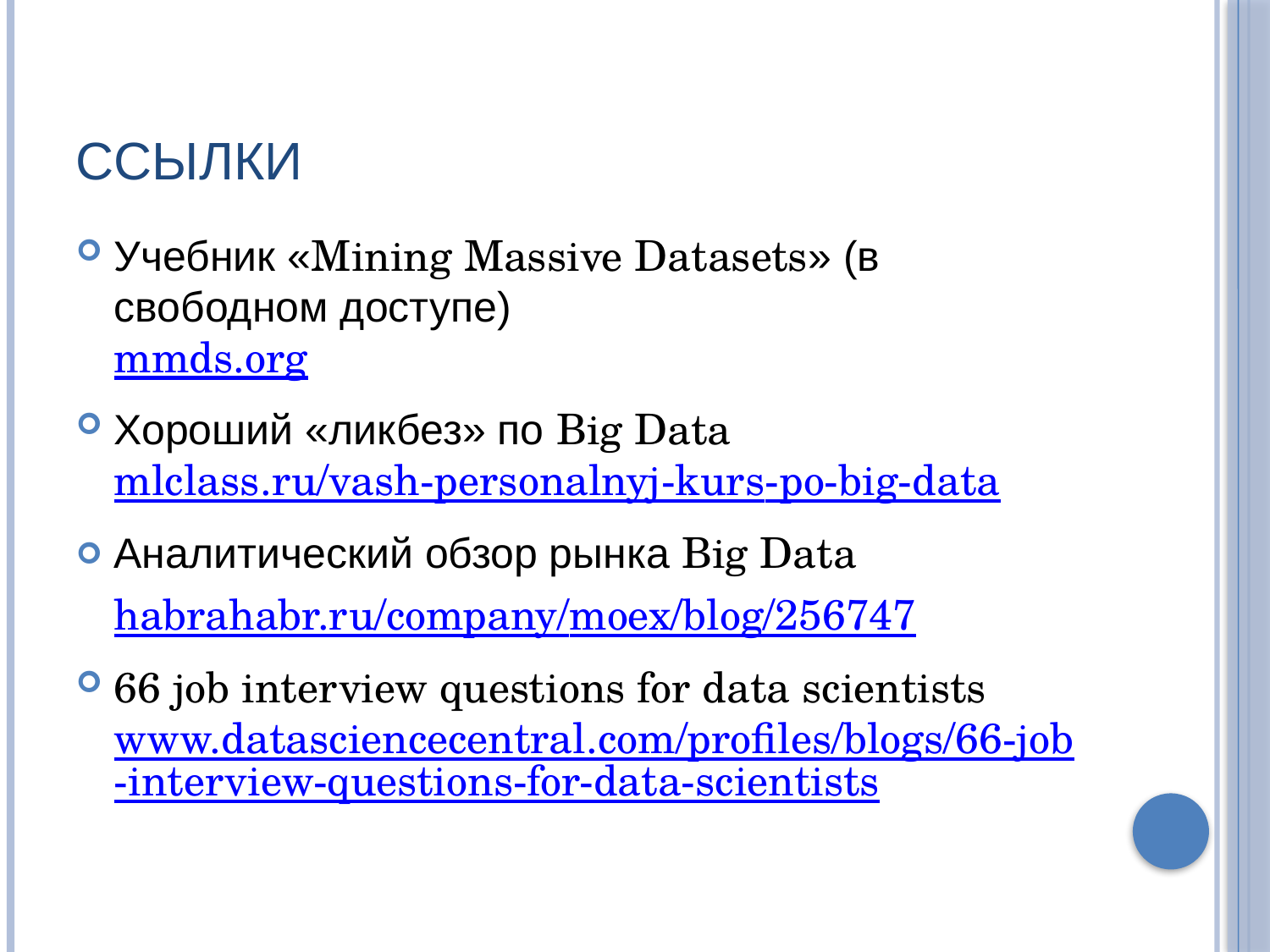

# Ссылки
Учебник «Mining Massive Datasets» (в свободном доступе)
mmds.org
Хороший «ликбез» по Big Data
mlclass.ru/vash-personalnyj-kurs-po-big-data
Аналитический обзор рынка Big Data
habrahabr.ru/company/moex/blog/256747
66 job interview questions for data scientists
www.datasciencecentral.com/profiles/blogs/66-job-interview-questions-for-data-scientists